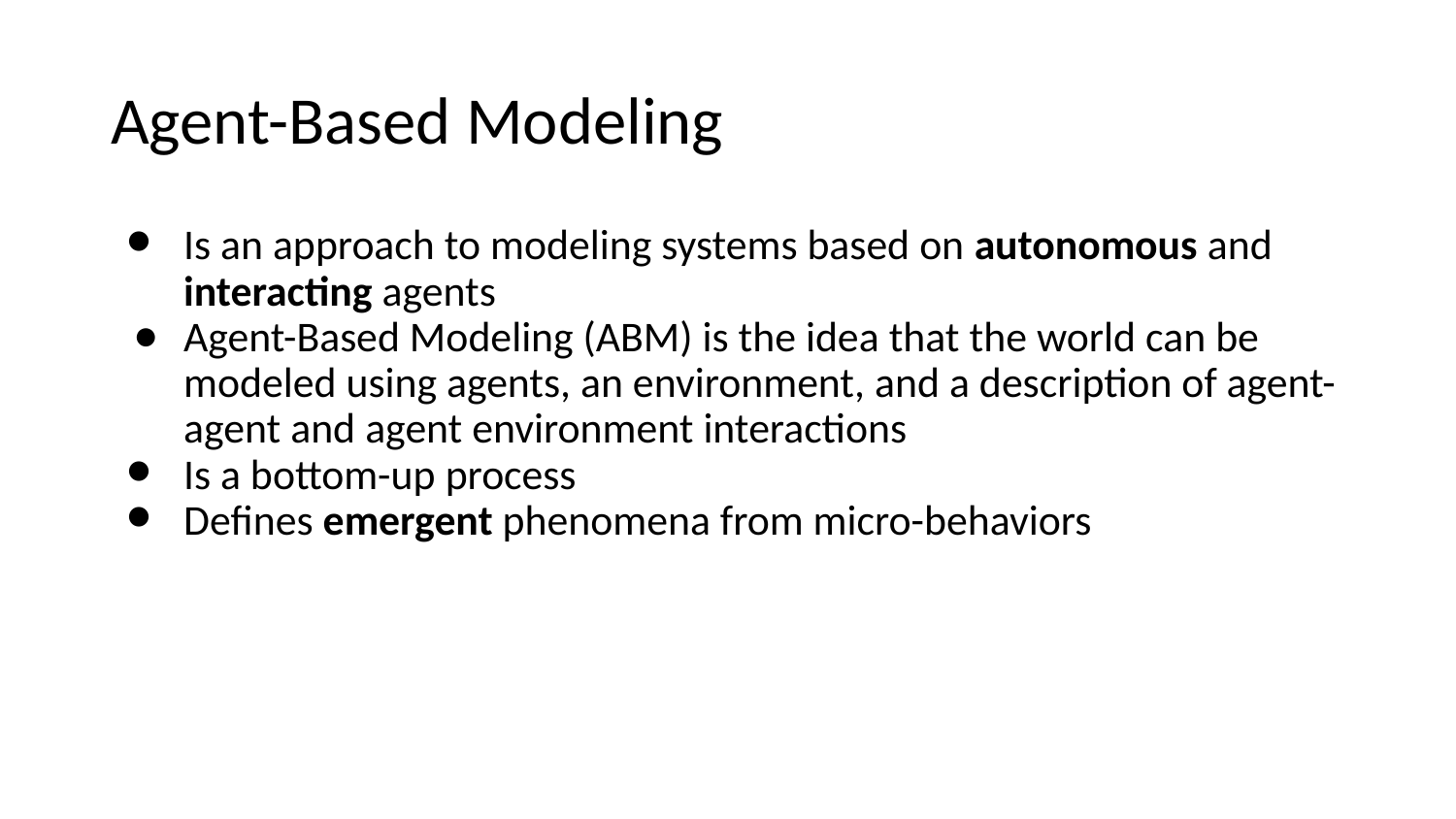

Agent-Based Modeling
Is an approach to modeling systems based on autonomous and interacting agents
Agent-Based Modeling (ABM) is the idea that the world can be modeled using agents, an environment, and a description of agent-agent and agent environment interactions
Is a bottom-up process
Defines emergent phenomena from micro-behaviors